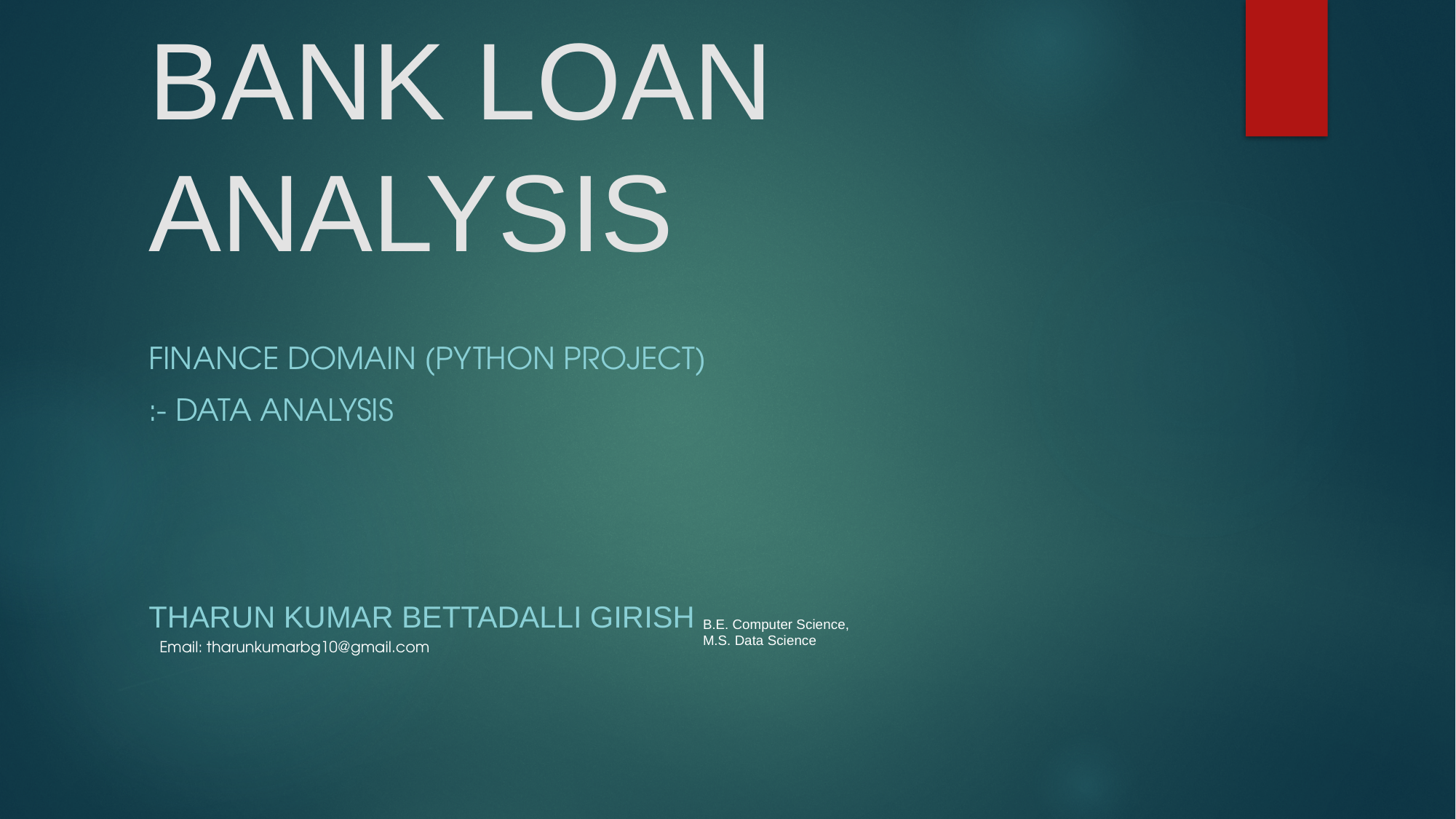

# BANK LOAN ANALYSIS
FINANCE DOMAIN (PYTHON PROJECT)
:- DATA ANALYSIS

THARUN KUMAR BETTADALLI GIRISH

B.E. Computer Science,
M.S. Data Science
Email: tharunkumarbg10@gmail.com